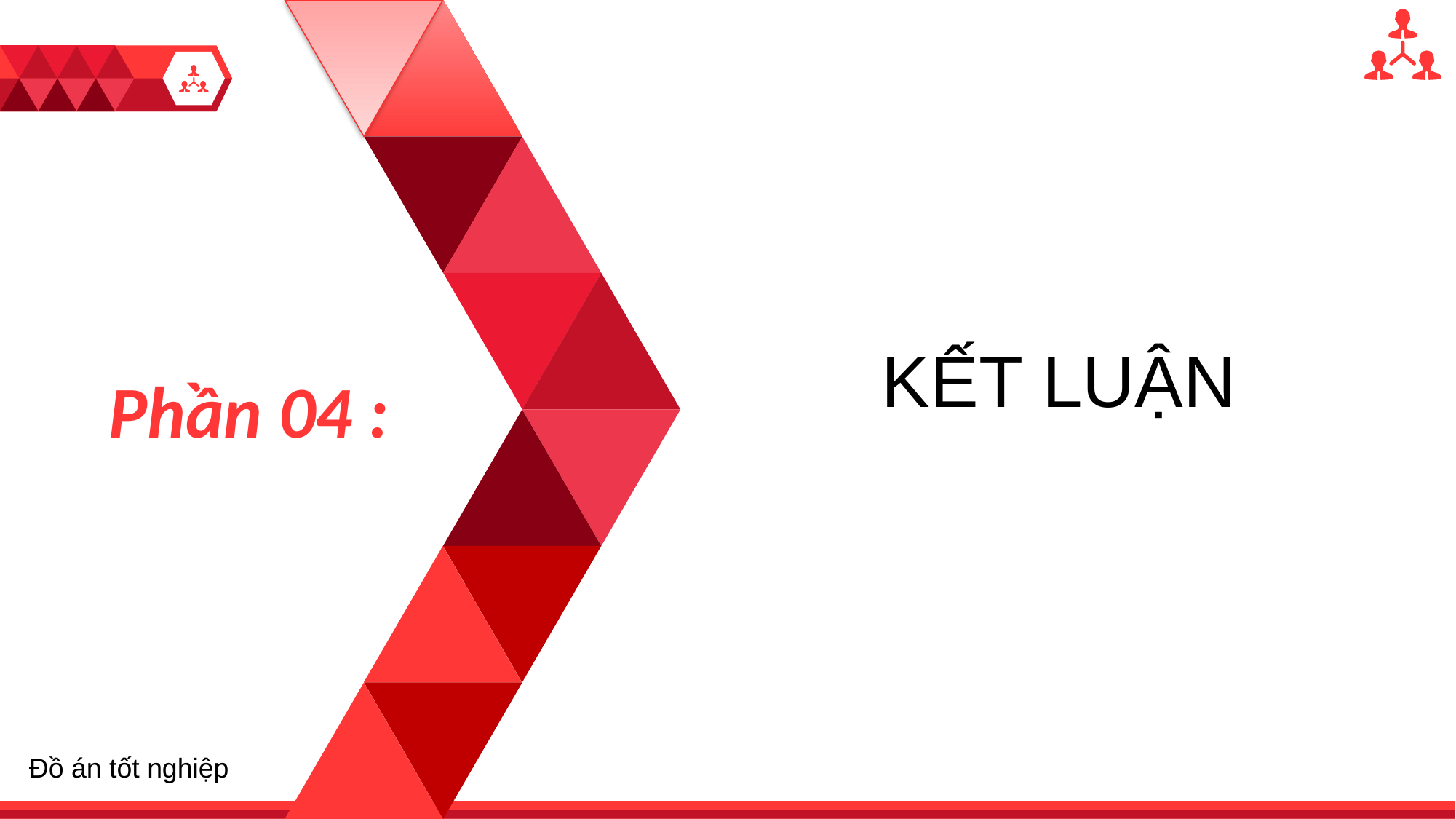

1
KẾT LUẬN
Phần 04 :
Đồ án tốt nghiệp